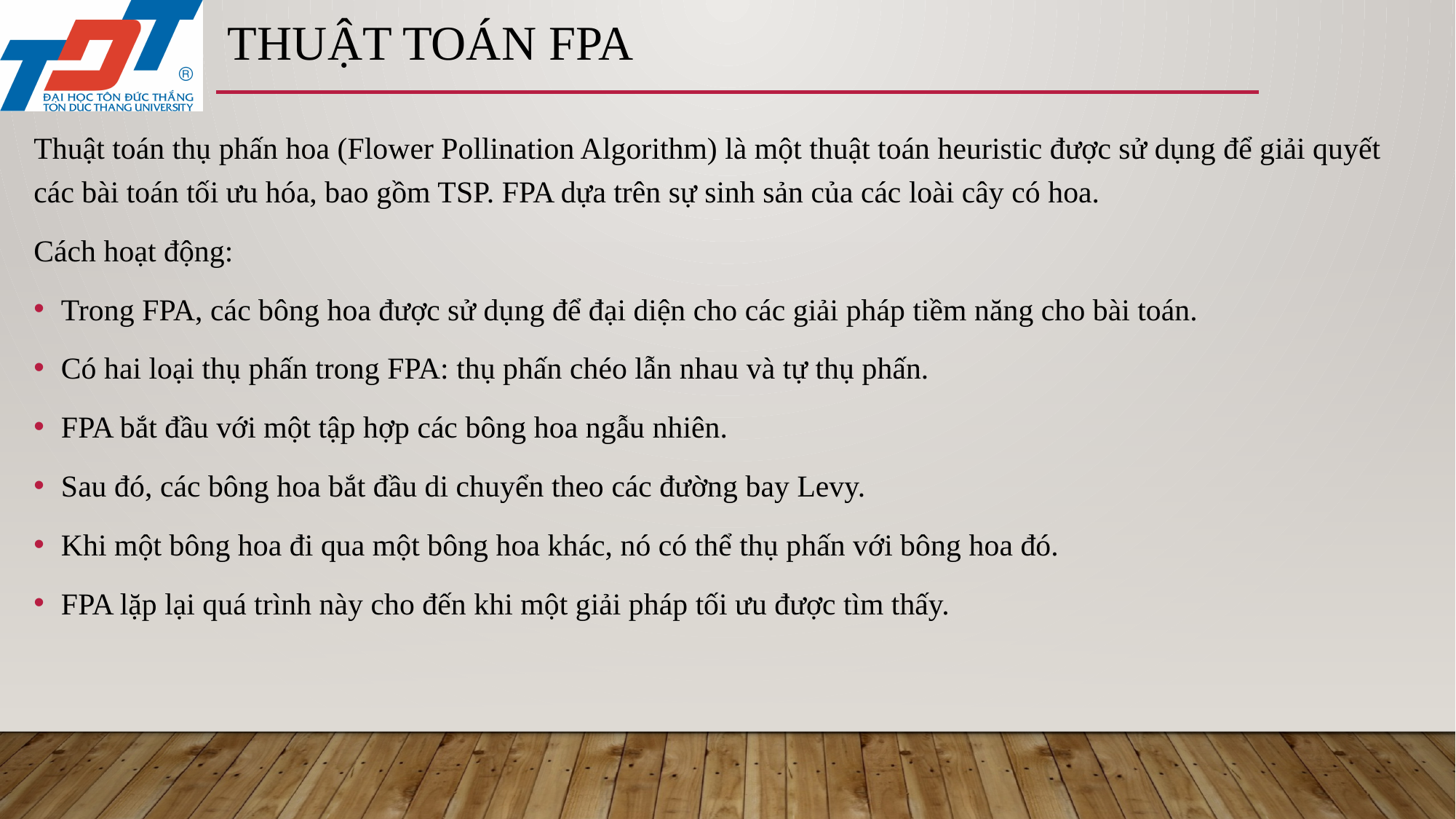

# Thuật toán FPA
Thuật toán thụ phấn hoa (Flower Pollination Algorithm) là một thuật toán heuristic được sử dụng để giải quyết các bài toán tối ưu hóa, bao gồm TSP. FPA dựa trên sự sinh sản của các loài cây có hoa.
Cách hoạt động:
Trong FPA, các bông hoa được sử dụng để đại diện cho các giải pháp tiềm năng cho bài toán.
Có hai loại thụ phấn trong FPA: thụ phấn chéo lẫn nhau và tự thụ phấn.
FPA bắt đầu với một tập hợp các bông hoa ngẫu nhiên.
Sau đó, các bông hoa bắt đầu di chuyển theo các đường bay Levy.
Khi một bông hoa đi qua một bông hoa khác, nó có thể thụ phấn với bông hoa đó.
FPA lặp lại quá trình này cho đến khi một giải pháp tối ưu được tìm thấy.